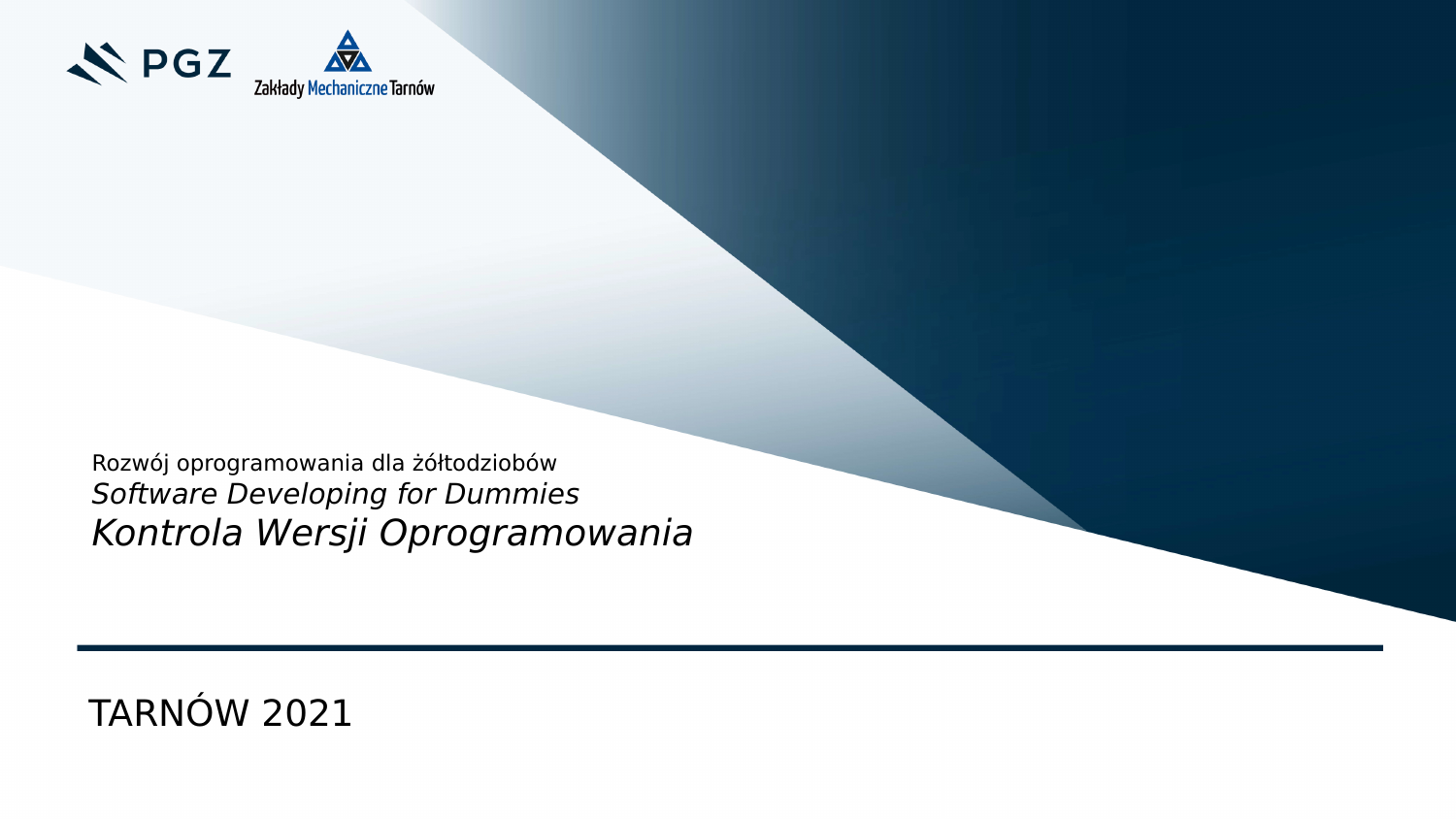

# Rozwój oprogramowania dla żółtodziobów Software Developing for Dummies Kontrola Wersji Oprogramowania
TARNÓW 2021